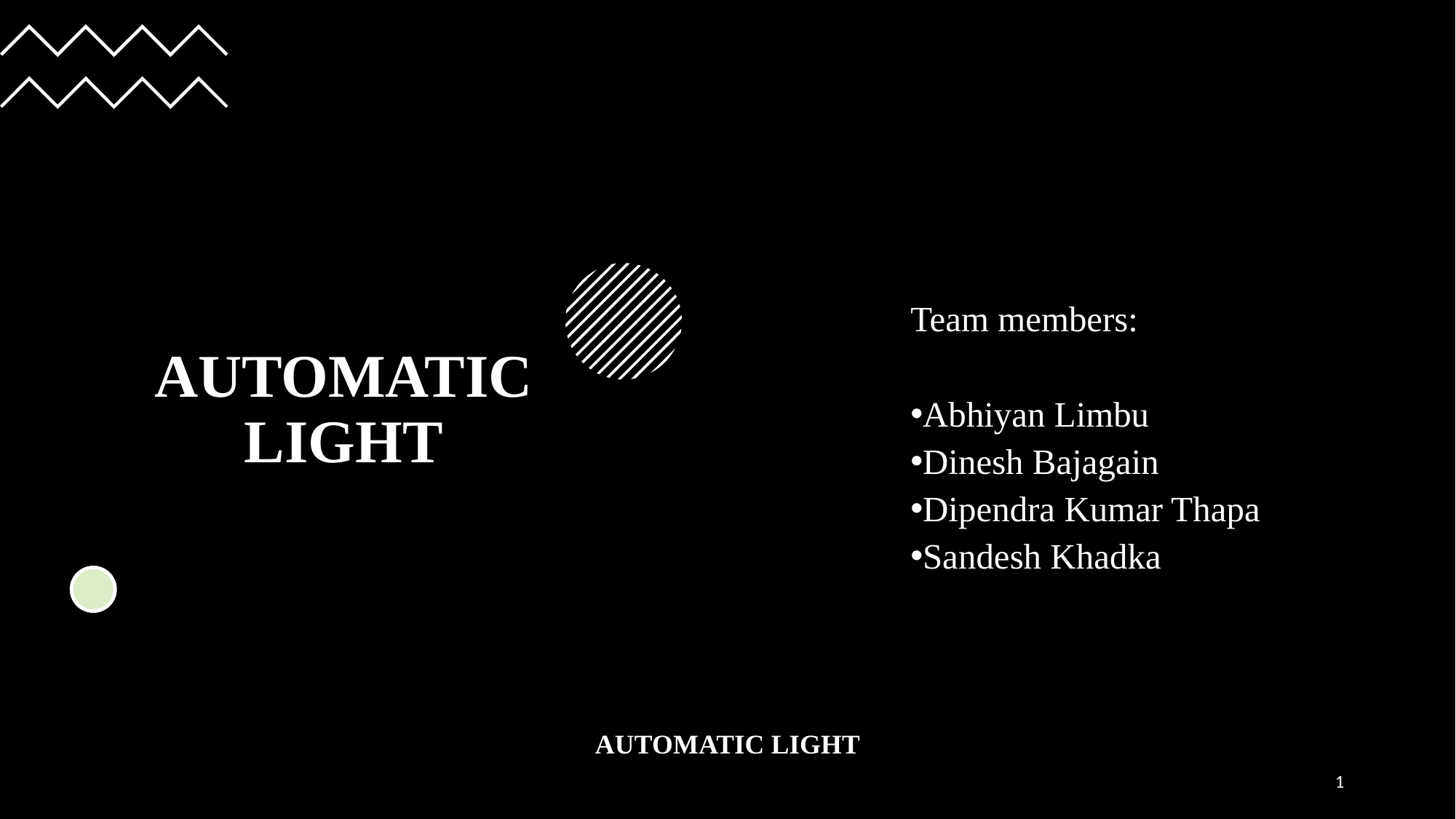

# AUTOMATIC LIGHT

Team members:

Abhiyan Limbu
Dinesh Bajagain
Dipendra Kumar Thapa
Sandesh Khadka

AUTOMATIC LIGHT
1